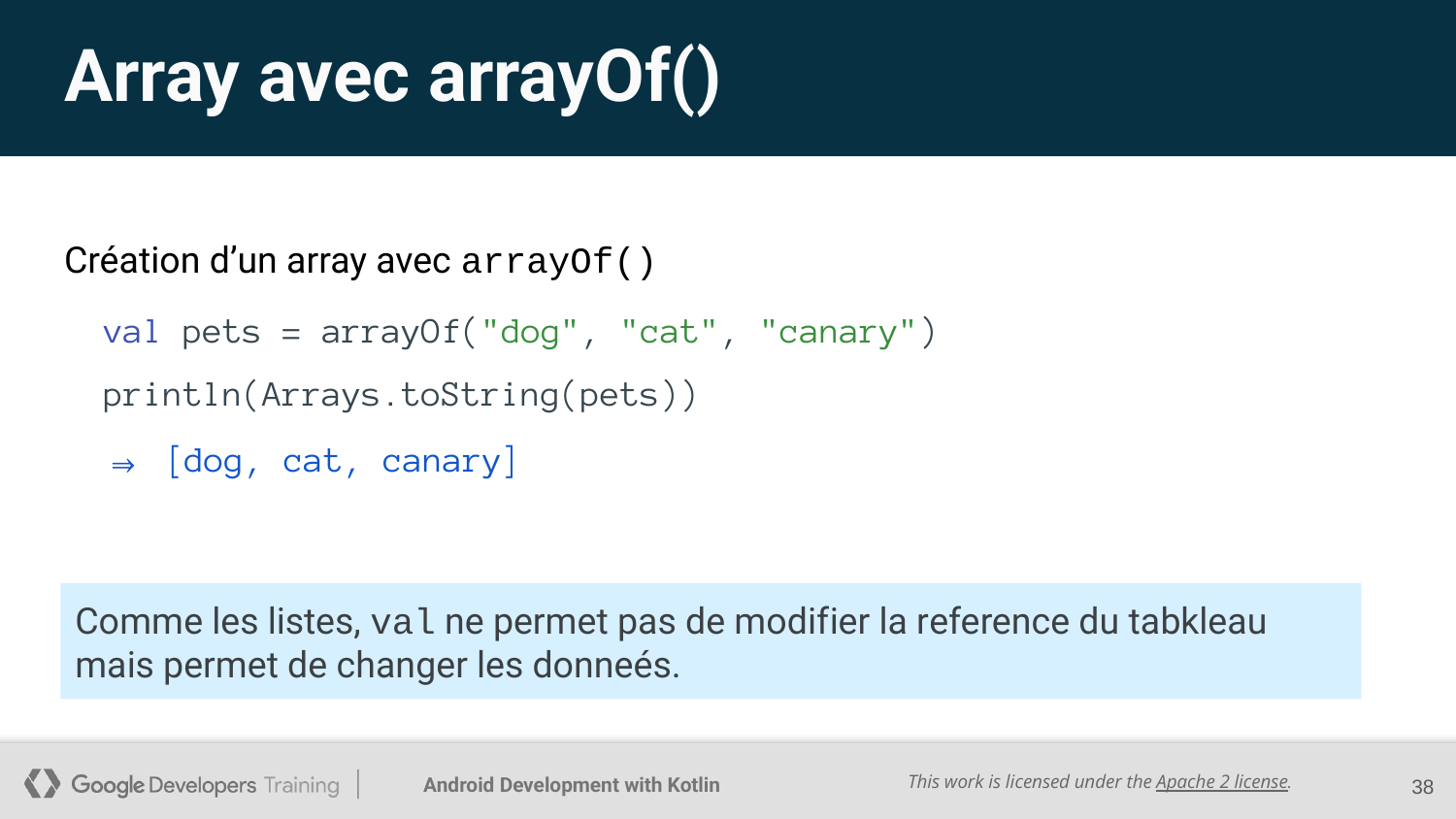

# Array avec arrayOf()
Création d’un array avec arrayOf()
  val pets = arrayOf("dog", "cat", "canary")
  println(Arrays.toString(pets))

  ⇒ [dog, cat, canary]
Comme les listes, val ne permet pas de modifier la reference du tabkleau mais permet de changer les donneés.
38